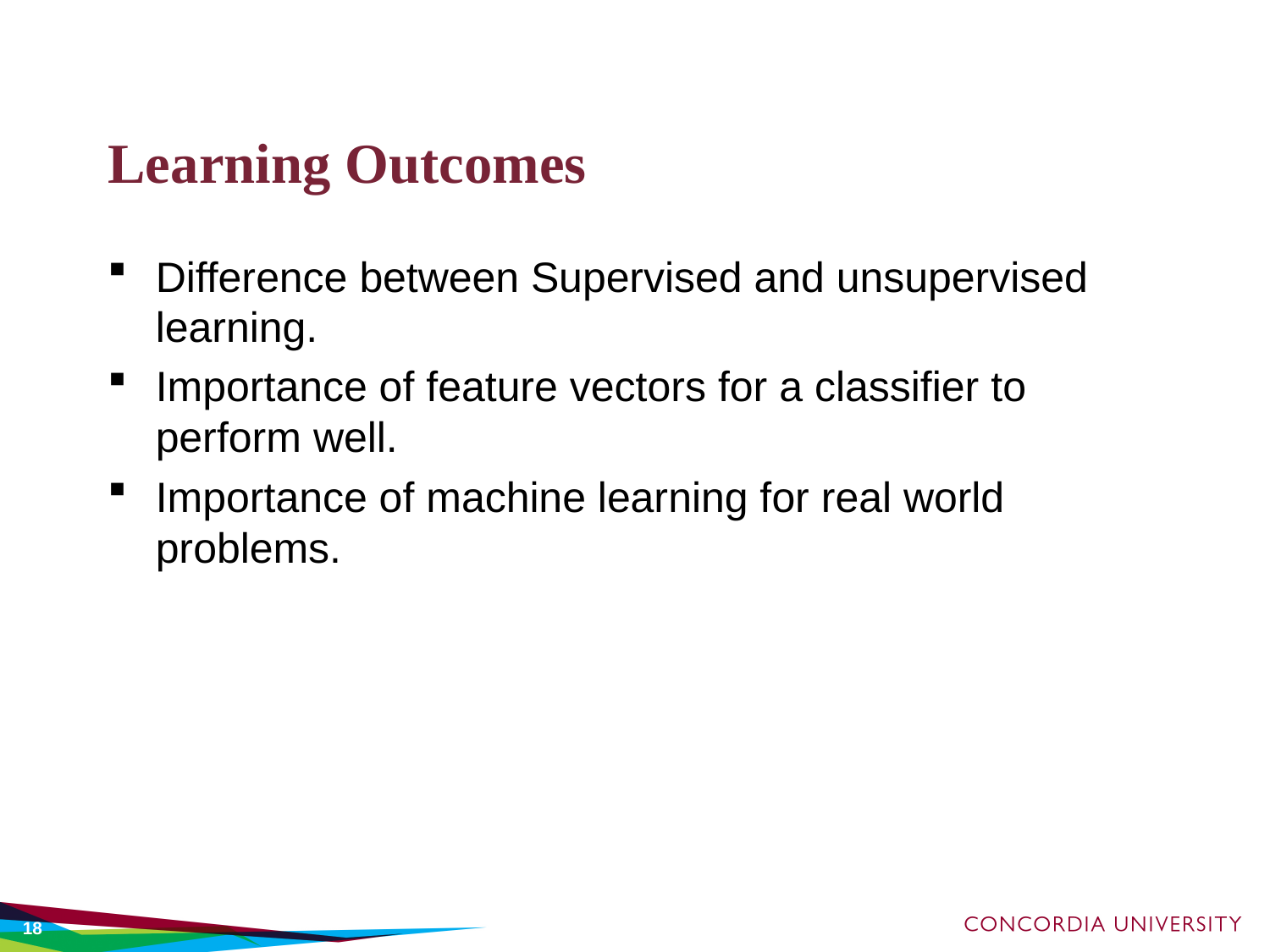

# Learning Outcomes
Difference between Supervised and unsupervised learning.
Importance of feature vectors for a classifier to perform well.
Importance of machine learning for real world problems.
18